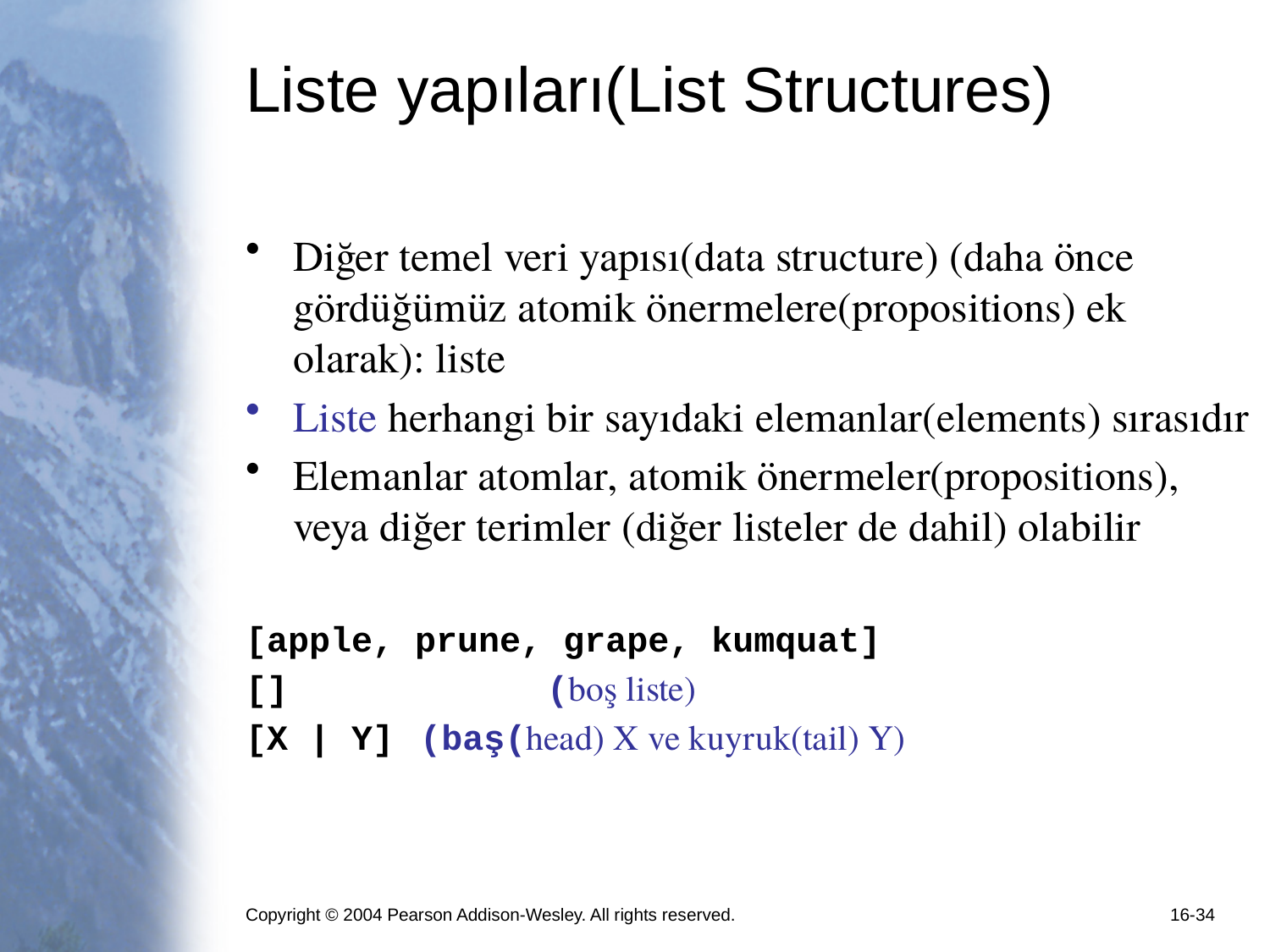

# Liste yapıları(List Structures)
Diğer temel veri yapısı(data structure) (daha önce gördüğümüz atomik önermelere(propositions) ek olarak): liste
Liste herhangi bir sayıdaki elemanlar(elements) sırasıdır
Elemanlar atomlar, atomik önermeler(propositions), veya diğer terimler (diğer listeler de dahil) olabilir

[apple, prune, grape, kumquat]
[] 		(boş liste)
[X | Y] 	(baş(head) X ve kuyruk(tail) Y)
Copyright © 2004 Pearson Addison-Wesley. All rights reserved.
16-34